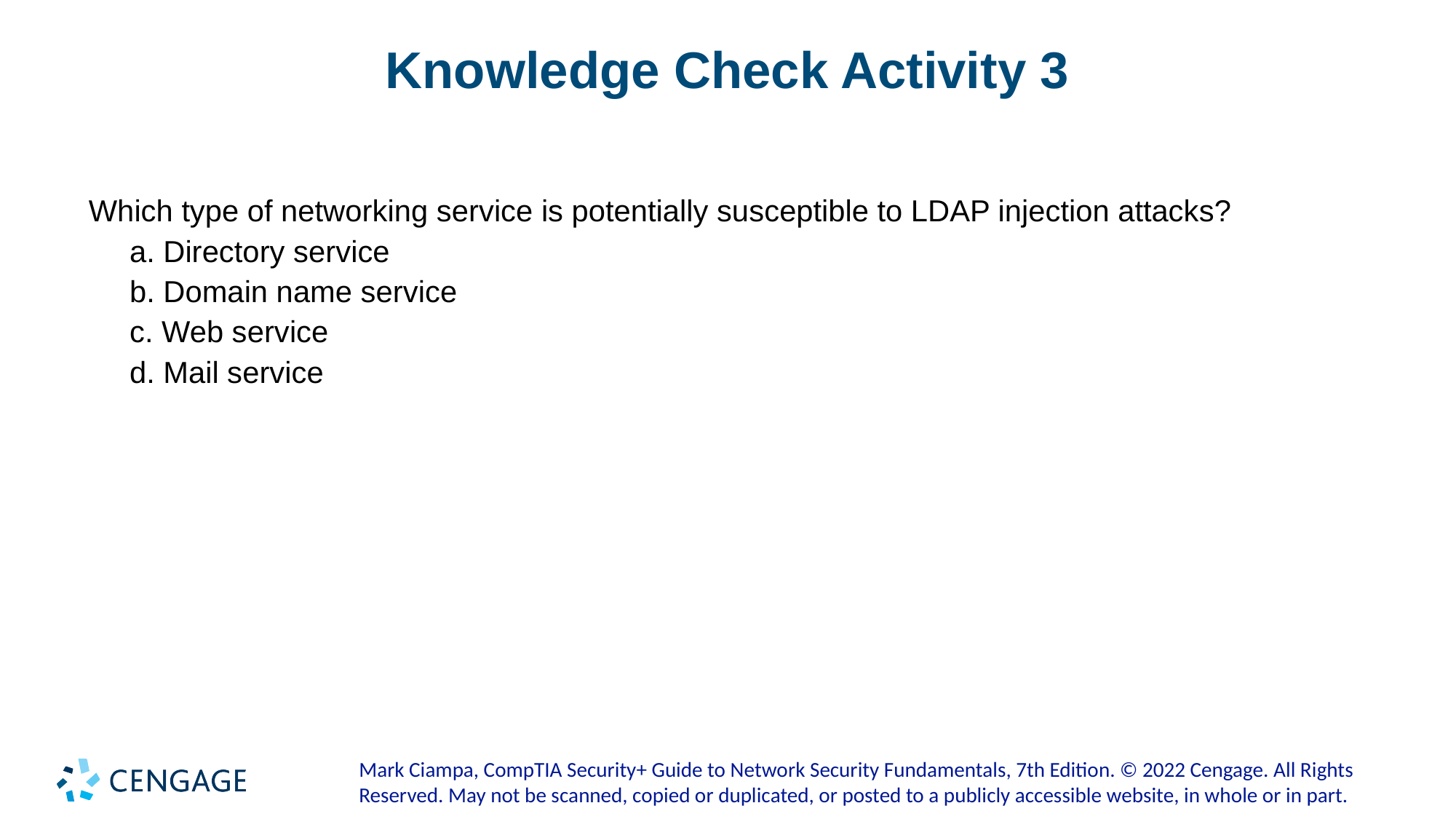

# Knowledge Check Activity 3
Which type of networking service is potentially susceptible to LDAP injection attacks?
a. Directory service
b. Domain name service
c. Web service
d. Mail service